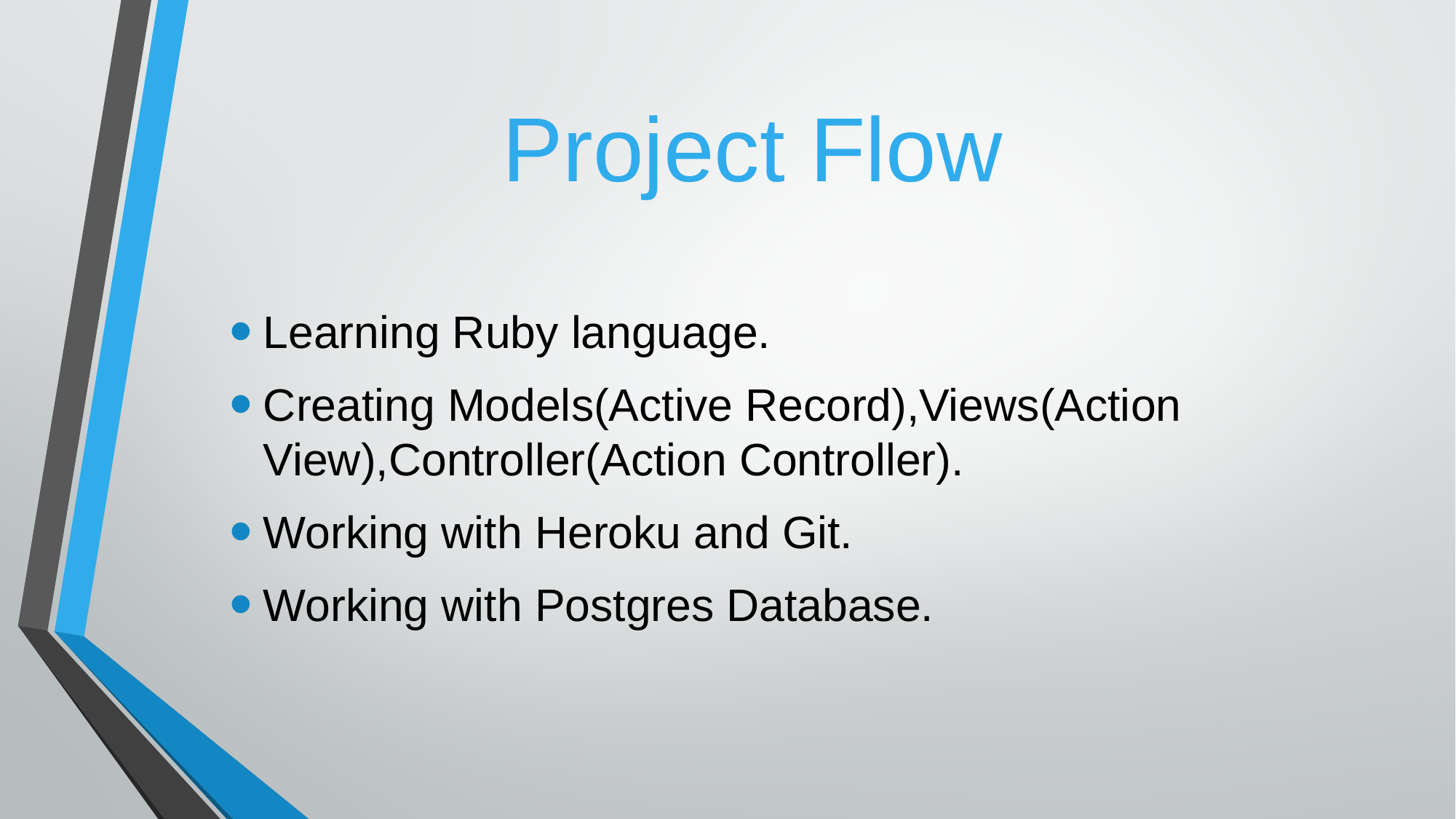

# Project Flow
Learning Ruby language.
Creating Models(Active Record),Views(Action View),Controller(Action Controller).
Working with Heroku and Git.
Working with Postgres Database.